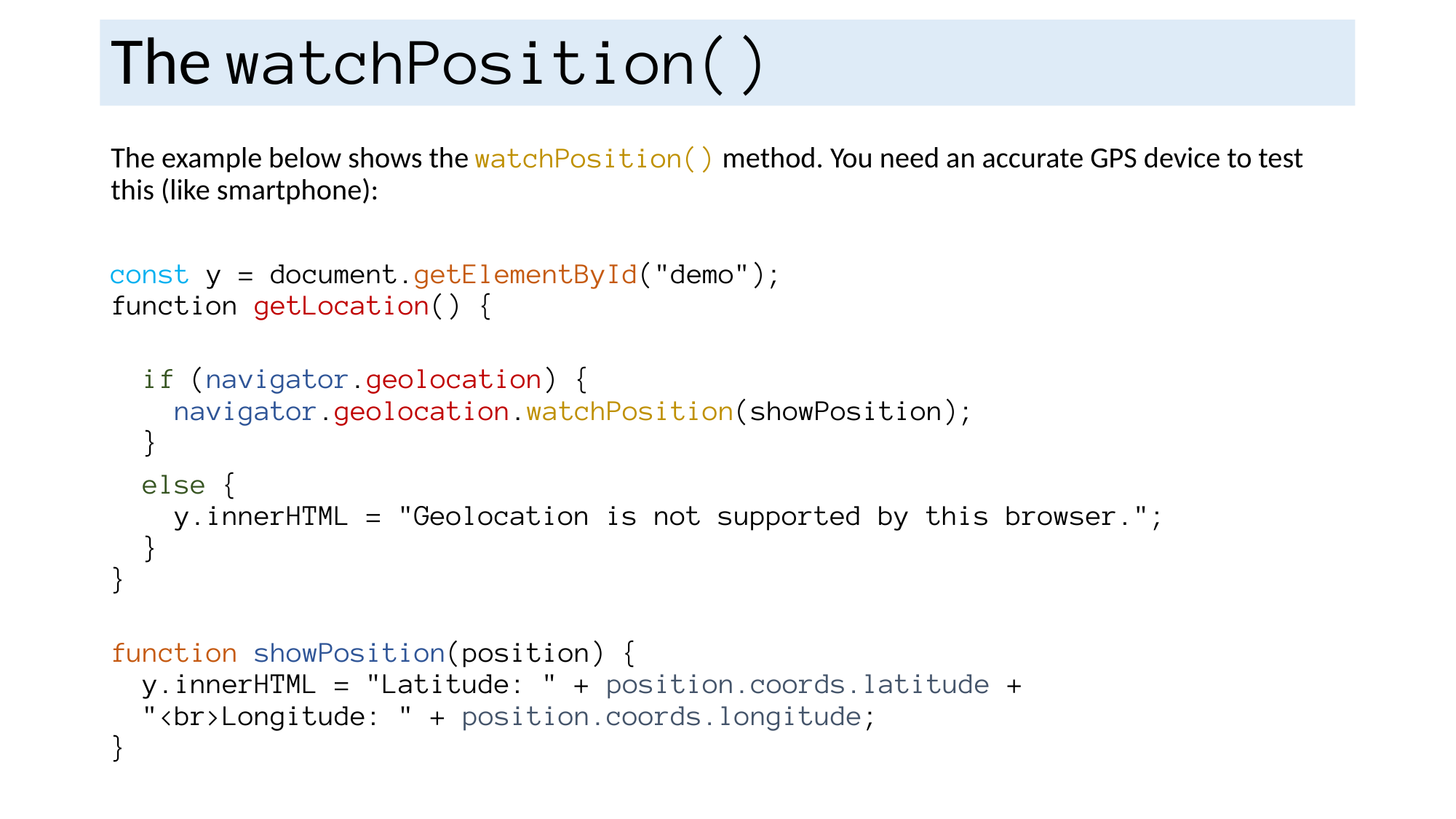

# The watchPosition()
The example below shows the watchPosition() method. You need an accurate GPS device to test this (like smartphone):

const y = document.getElementById("demo");
function getLocation() {
  if (navigator.geolocation) {
    navigator.geolocation.watchPosition(showPosition);
  }
  else {
    y.innerHTML = "Geolocation is not supported by this browser.";
  }
}
function showPosition(position) {
  y.innerHTML = "Latitude: " + position.coords.latitude +
  "<br>Longitude: " + position.coords.longitude;
}